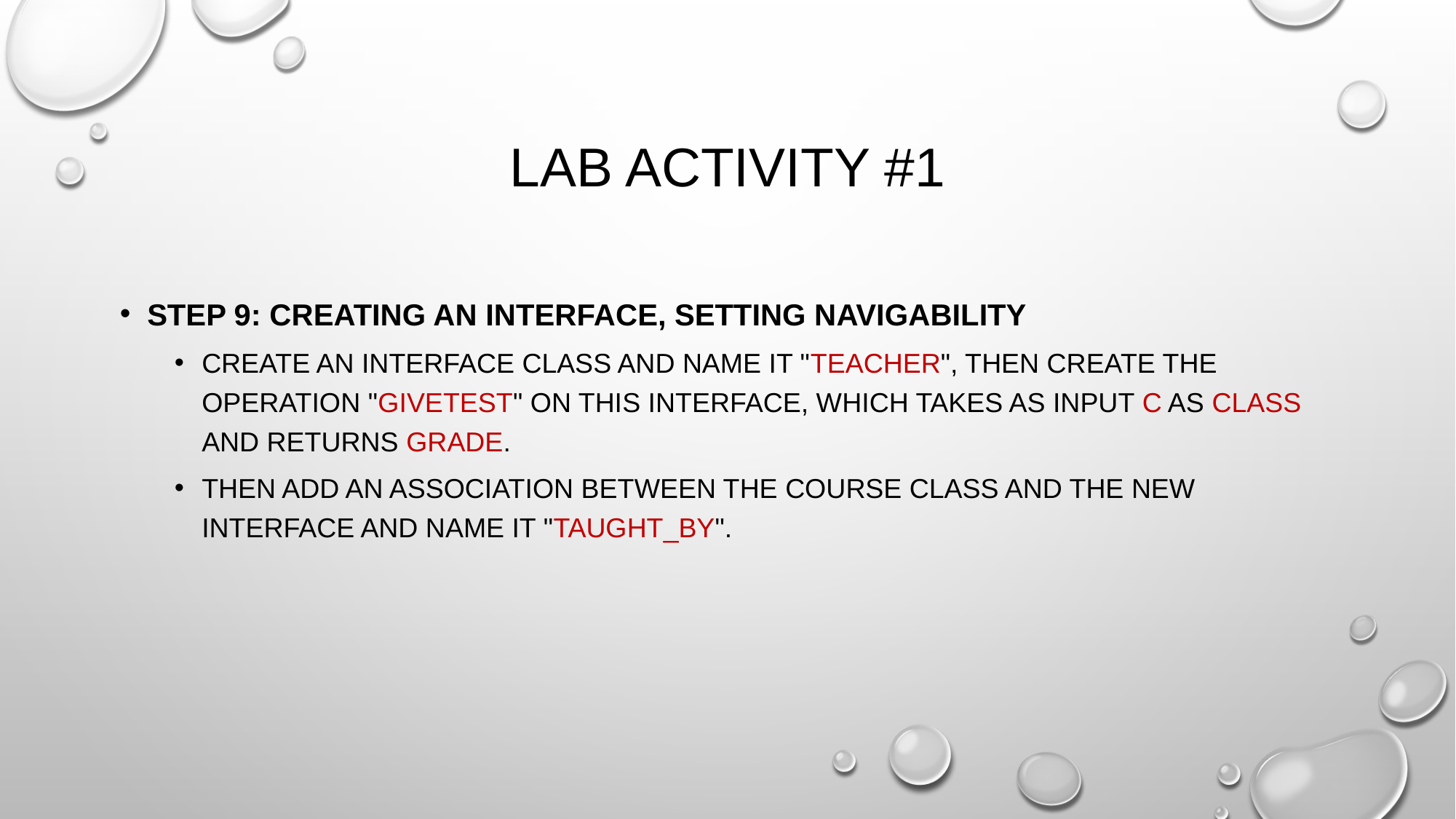

# Lab activity #1
Step 9: Creating an Interface, setting Navigability
Create an interface class and name it "Teacher", then create the operation "giveTest" on this interface, which takes as input c as class and returns grade.
Then add an association between the Course class and the new interface and name it "taught_by".